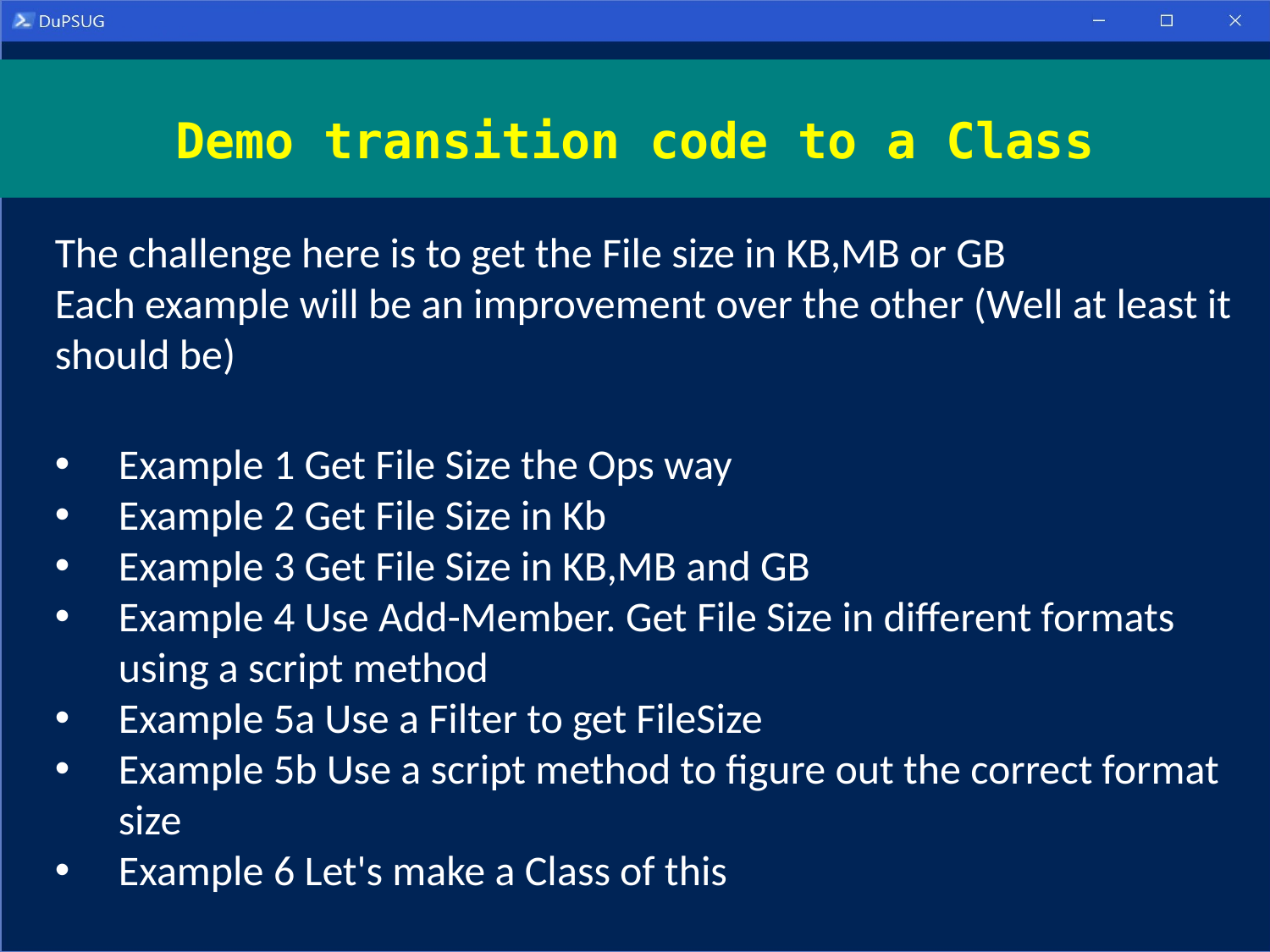

# Demo transition code to a Class

The challenge here is to get the File size in KB,MB or GB
Each example will be an improvement over the other (Well at least it should be)

Example 1 Get File Size the Ops way
Example 2 Get File Size in Kb
Example 3 Get File Size in KB,MB and GB
Example 4 Use Add-Member. Get File Size in different formats using a script method
Example 5a Use a Filter to get FileSize
Example 5b Use a script method to figure out the correct format size
Example 6 Let's make a Class of this